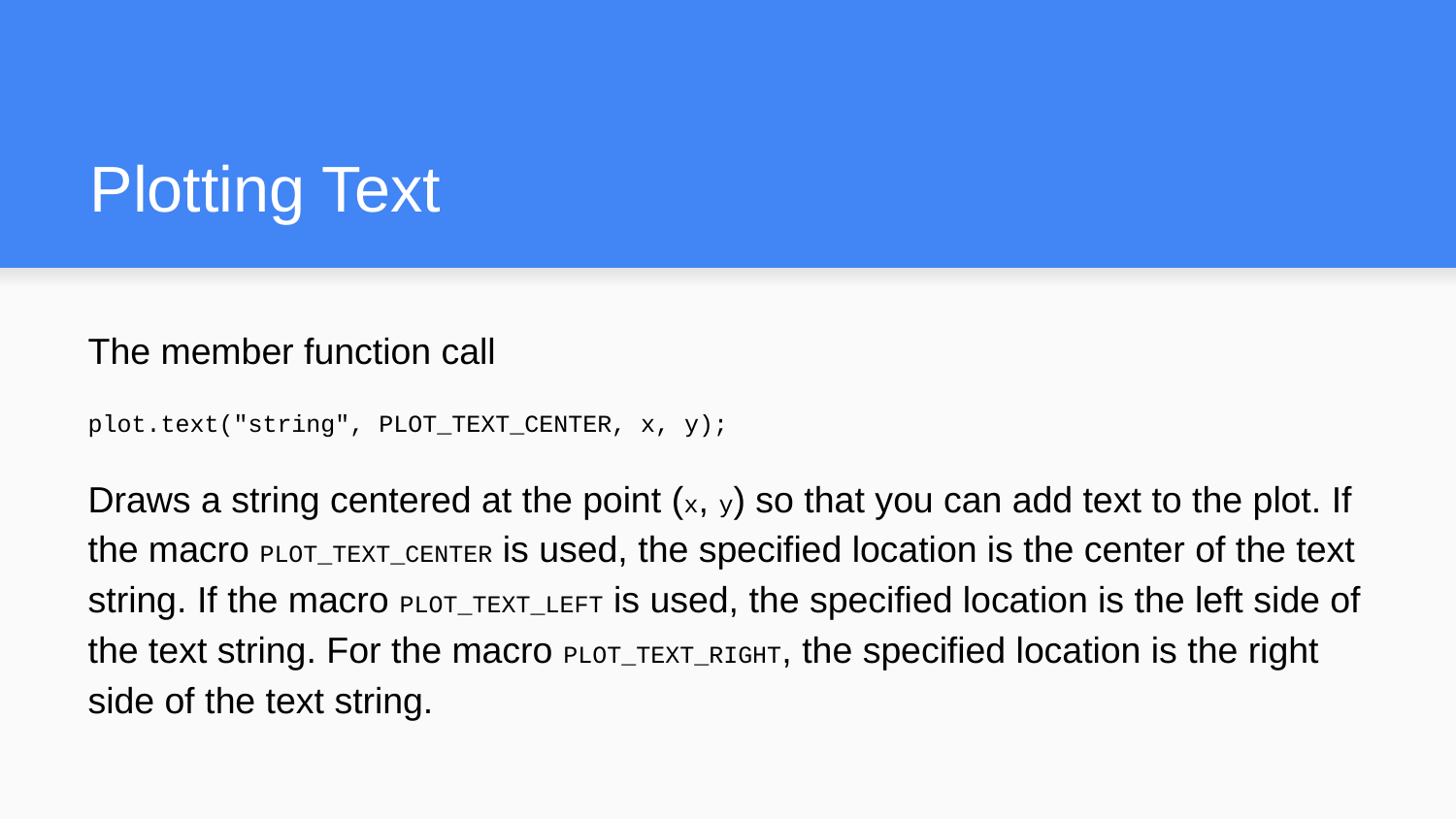

# Plotting Text
The member function call
plot.text("string", PLOT_TEXT_CENTER, x, y);
Draws a string centered at the point (x, y) so that you can add text to the plot. If the macro PLOT_TEXT_CENTER is used, the specified location is the center of the text string. If the macro PLOT_TEXT_LEFT is used, the specified location is the left side of the text string. For the macro PLOT_TEXT_RIGHT, the specified location is the right side of the text string.